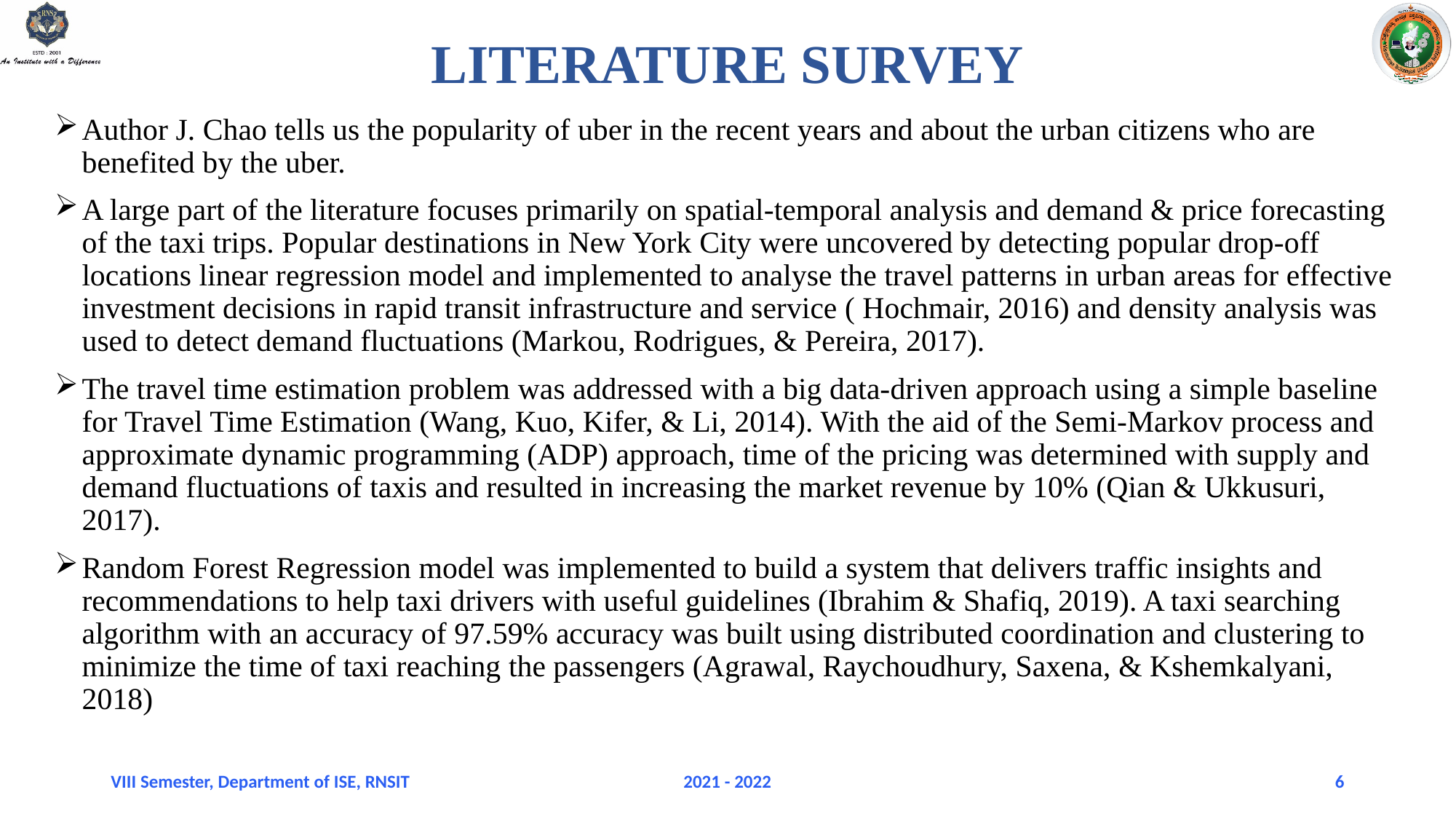

LITERATURE SURVEY
Author J. Chao tells us the popularity of uber in the recent years and about the urban citizens who are benefited by the uber.
A large part of the literature focuses primarily on spatial-temporal analysis and demand & price forecasting of the taxi trips. Popular destinations in New York City were uncovered by detecting popular drop-off locations linear regression model and implemented to analyse the travel patterns in urban areas for effective investment decisions in rapid transit infrastructure and service ( Hochmair, 2016) and density analysis was used to detect demand fluctuations (Markou, Rodrigues, & Pereira, 2017).
The travel time estimation problem was addressed with a big data-driven approach using a simple baseline for Travel Time Estimation (Wang, Kuo, Kifer, & Li, 2014). With the aid of the Semi-Markov process and approximate dynamic programming (ADP) approach, time of the pricing was determined with supply and demand fluctuations of taxis and resulted in increasing the market revenue by 10% (Qian & Ukkusuri, 2017).
Random Forest Regression model was implemented to build a system that delivers traffic insights and recommendations to help taxi drivers with useful guidelines (Ibrahim & Shafiq, 2019). A taxi searching algorithm with an accuracy of 97.59% accuracy was built using distributed coordination and clustering to minimize the time of taxi reaching the passengers (Agrawal, Raychoudhury, Saxena, & Kshemkalyani, 2018)

VIII Semester, Department of ISE, RNSIT
2021 - 2022
6